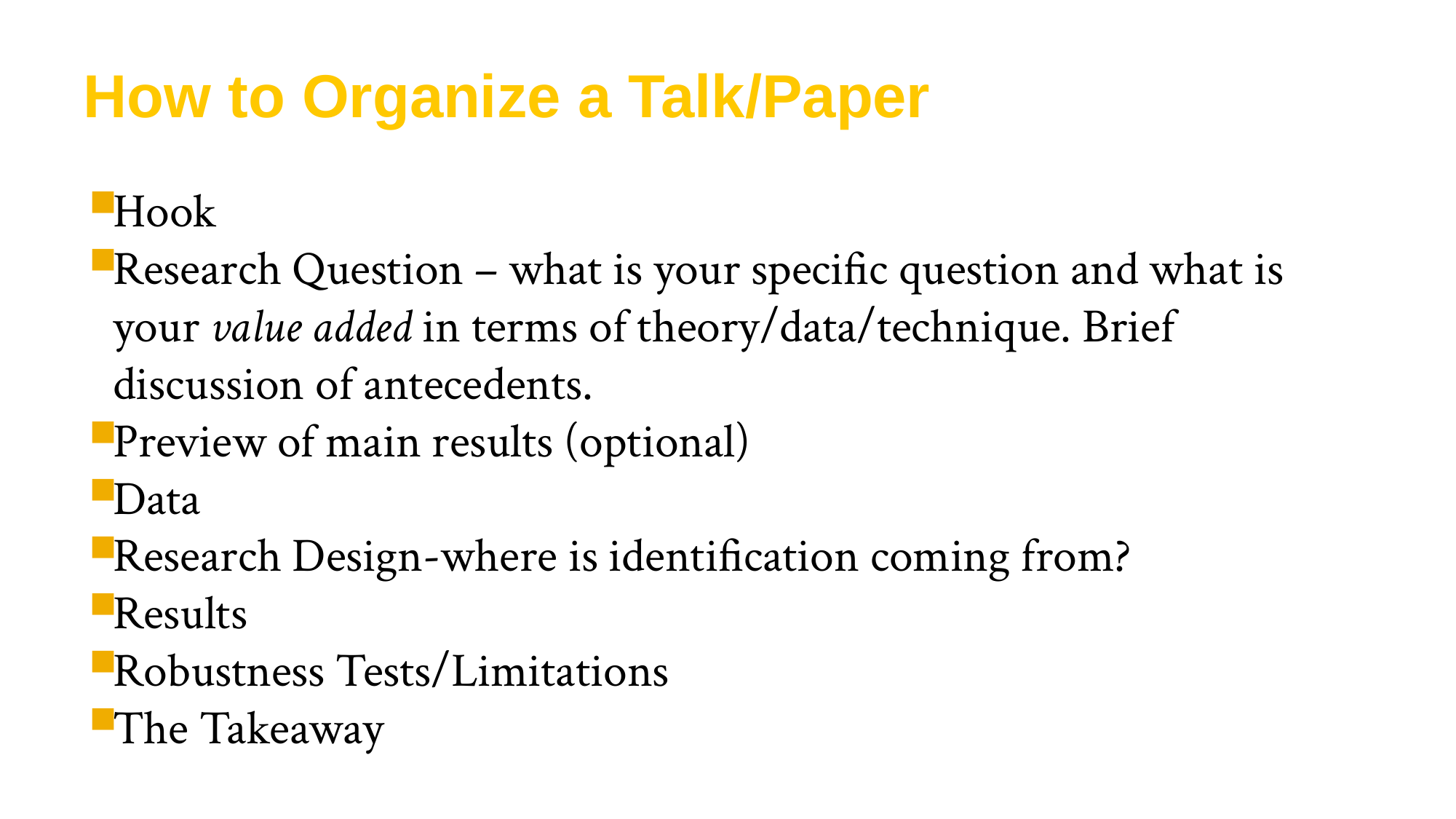

# How to Organize a Talk/Paper
Hook
Research Question – what is your specific question and what is your value added in terms of theory/data/technique. Brief discussion of antecedents.
Preview of main results (optional)
Data
Research Design-where is identification coming from?
Results
Robustness Tests/Limitations
The Takeaway